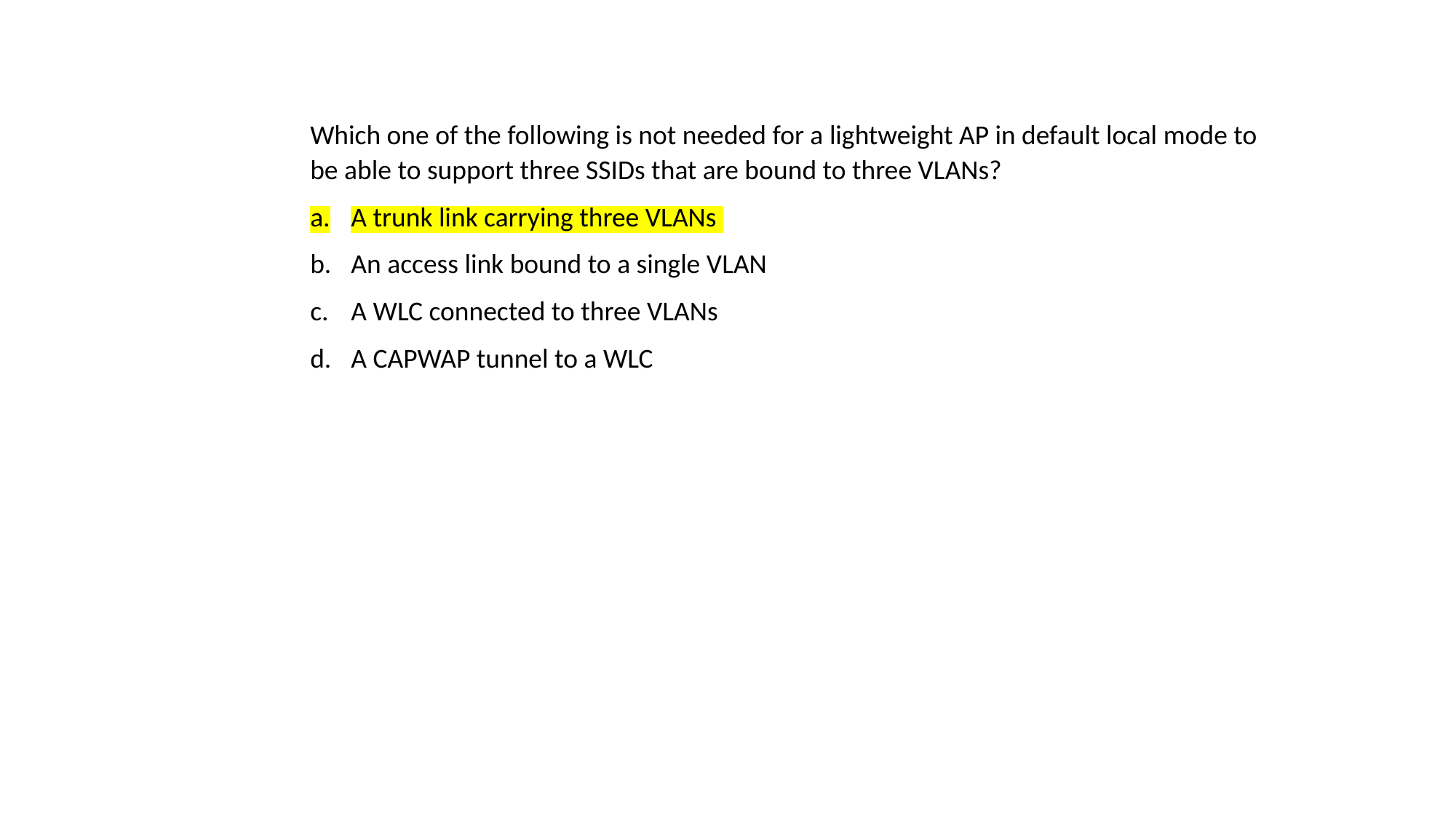

Which one of the following is not needed for a lightweight AP in default local mode to be able to support three SSIDs that are bound to three VLANs?
A trunk link carrying three VLANs
An access link bound to a single VLAN
A WLC connected to three VLANs
A CAPWAP tunnel to a WLC